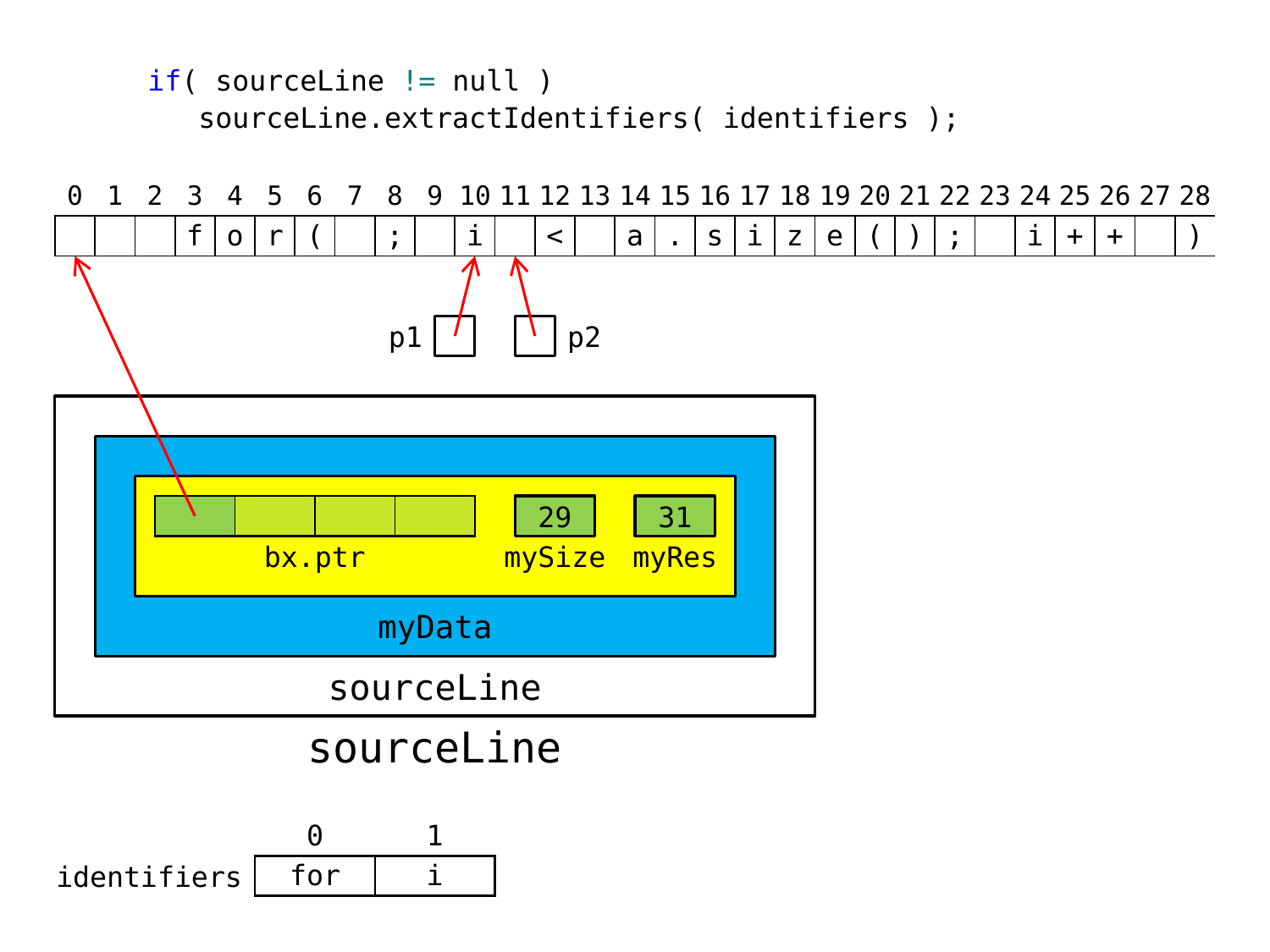

if( sourceLine != null )
   sourceLine.extractIdentifiers( identifiers );
| 0 | 1 | 2 | 3 | 4 | 5 | 6 | 7 | 8 | 9 | 10 | 11 | 12 | 13 | 14 | 15 | 16 | 17 | 18 | 19 | 20 | 21 | 22 | 23 | 24 | 25 | 26 | 27 | 28 |
| --- | --- | --- | --- | --- | --- | --- | --- | --- | --- | --- | --- | --- | --- | --- | --- | --- | --- | --- | --- | --- | --- | --- | --- | --- | --- | --- | --- | --- |
|  |  |  | f | o | r | ( |  | ; |  | i |  | < |  | a | . | s | i | z | e | ( | ) | ; |  | i | + | + |  | ) |
p1

p2

|  |  |  |  |
| --- | --- | --- | --- |
29
31
bx.ptr
mySize
myRes
myData
sourceLine
sourceLine
| 0 | 1 |
| --- | --- |
| for | i |
identifiers